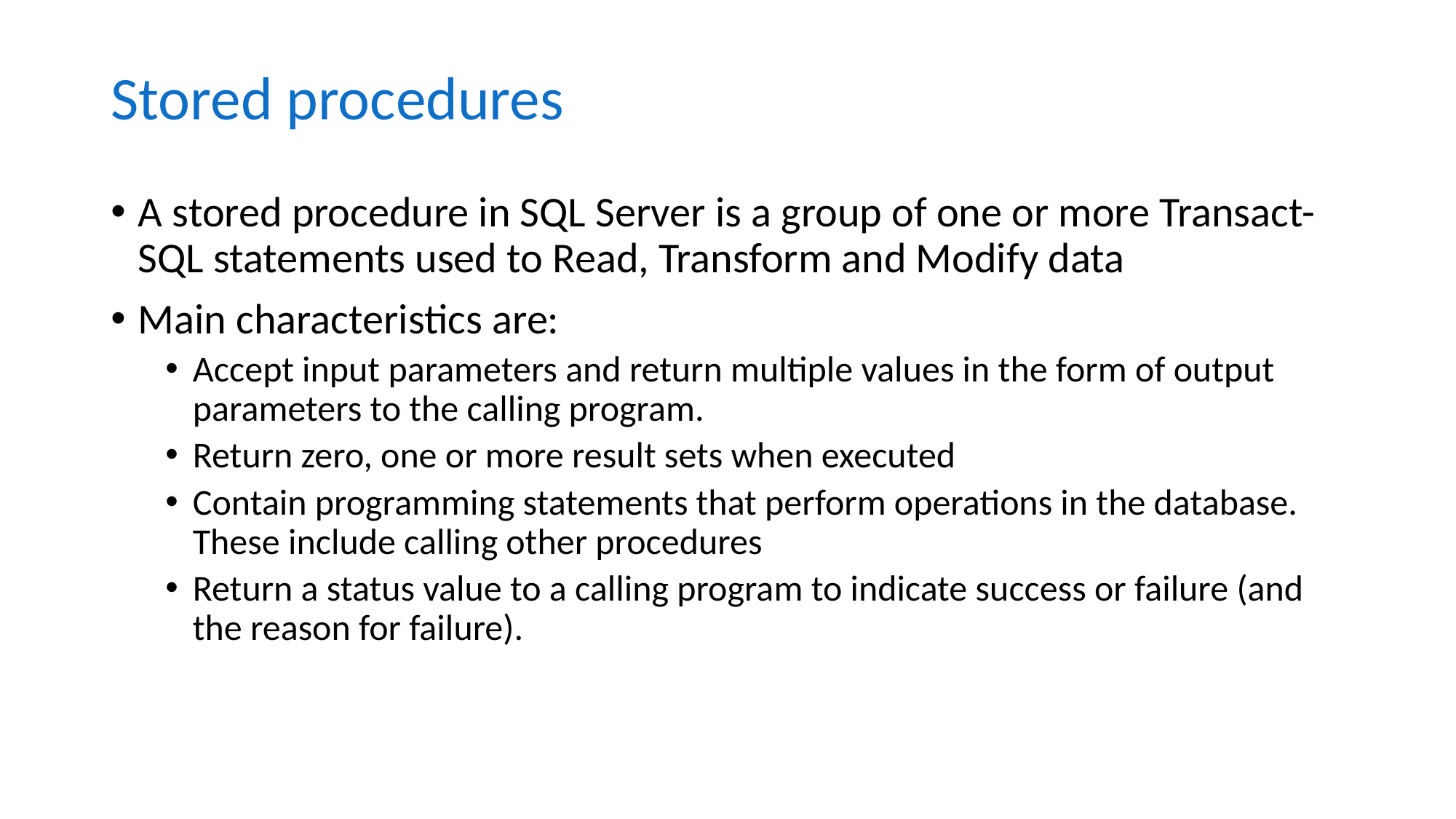

# Stored procedures
A stored procedure in SQL Server is a group of one or more Transact-SQL statements used to Read, Transform and Modify data
Main characteristics are:
Accept input parameters and return multiple values in the form of output parameters to the calling program.
Return zero, one or more result sets when executed
Contain programming statements that perform operations in the database. These include calling other procedures
Return a status value to a calling program to indicate success or failure (and the reason for failure).